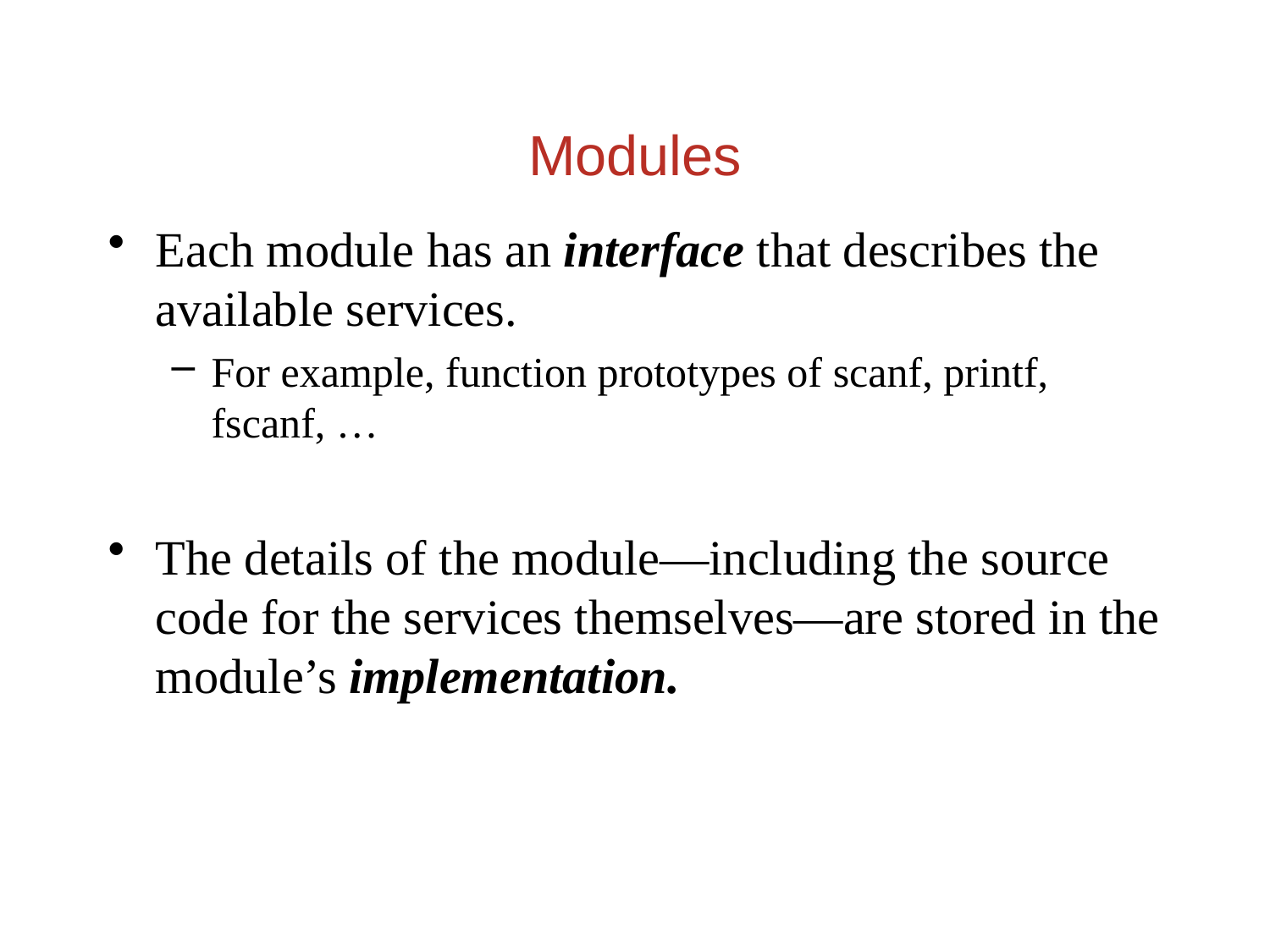

Modules
Each module has an interface that describes the available services.
For example, function prototypes of scanf, printf, fscanf, …

The details of the module—including the source code for the services themselves—are stored in the module’s implementation.